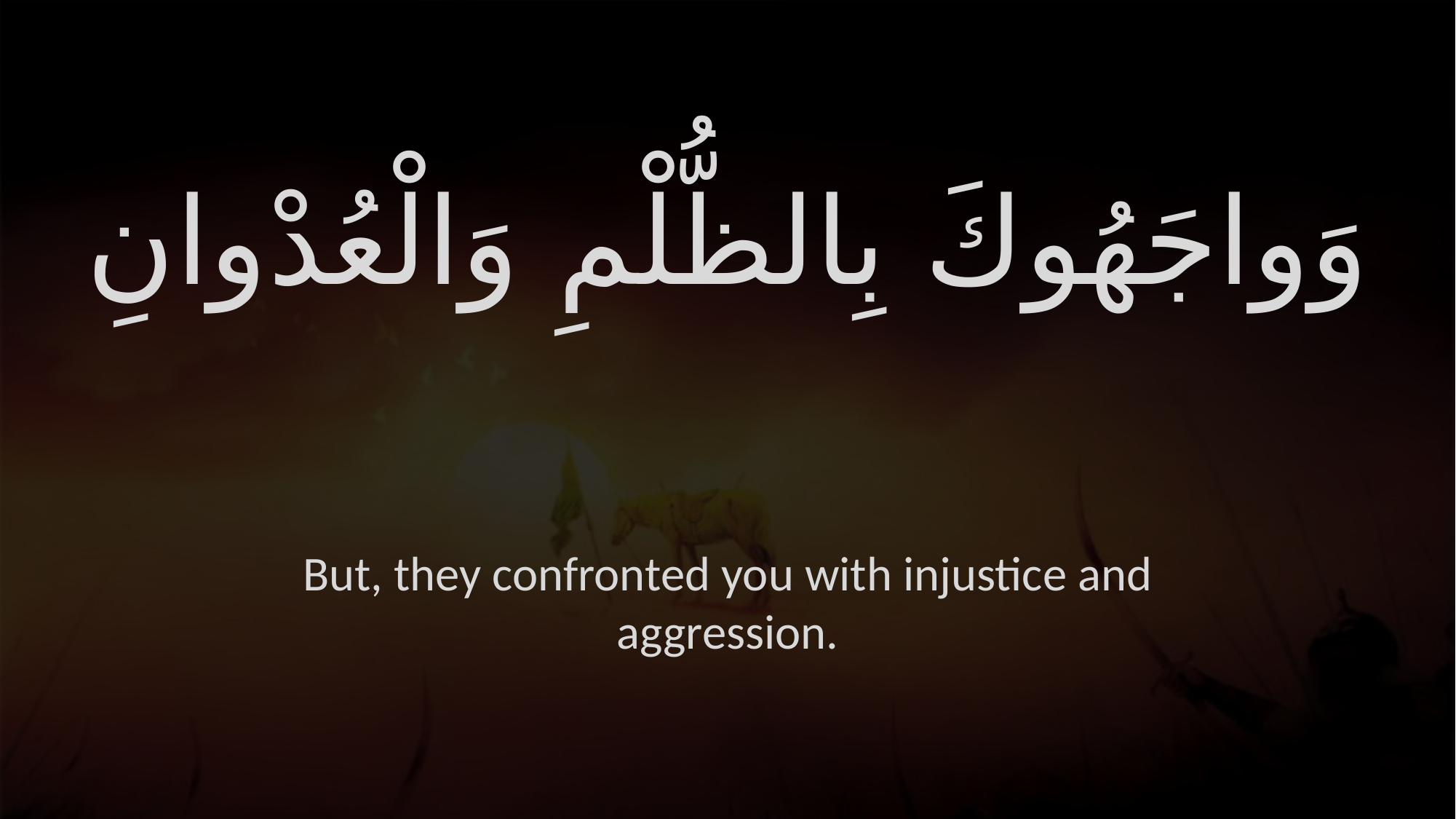

# وَواجَهُوكَ بِالظُّلْمِ وَالْعُدْوانِ
But, they confronted you with injustice and aggression.